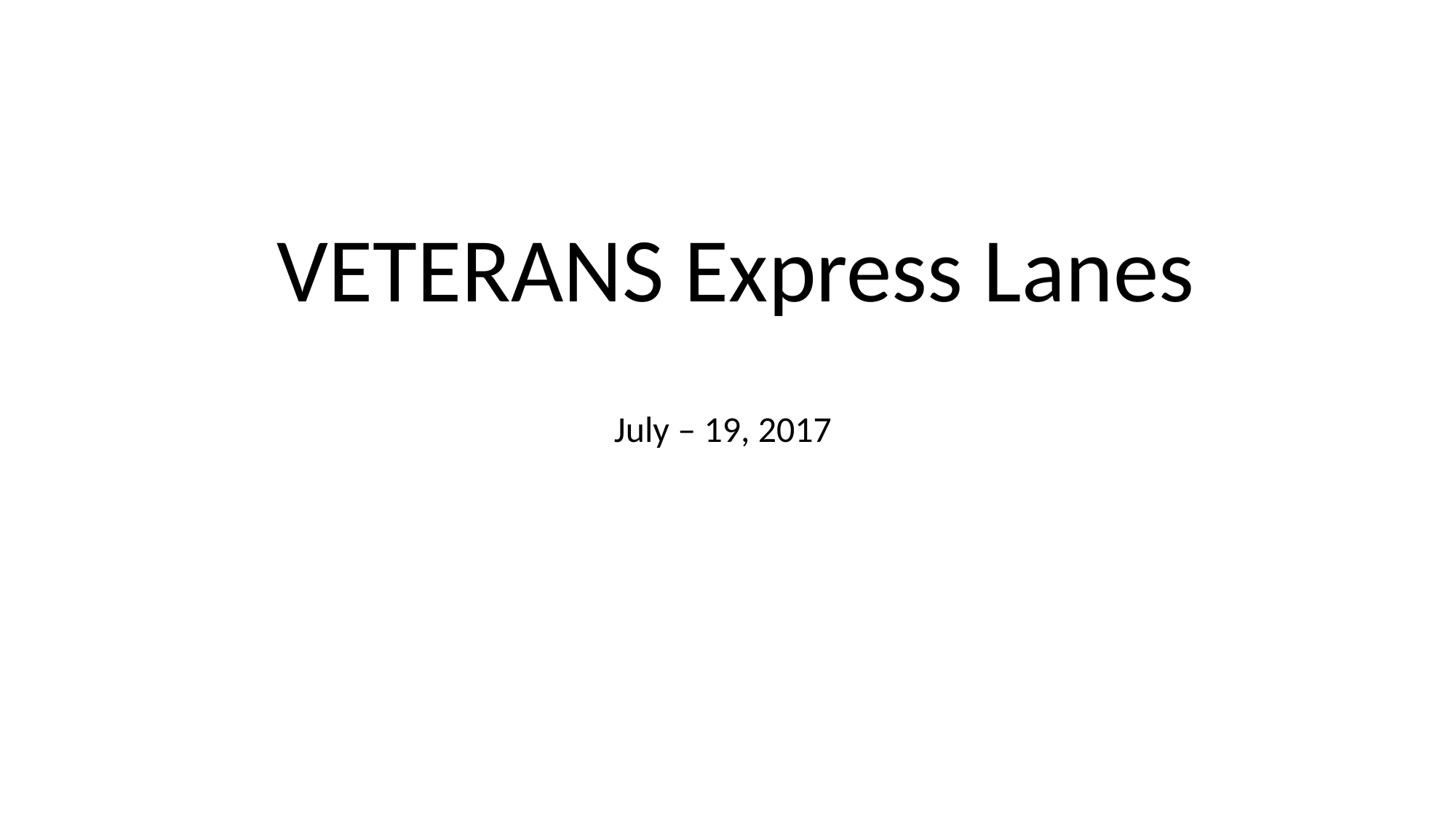

# VETERANS Express Lanes
July – 19, 2017